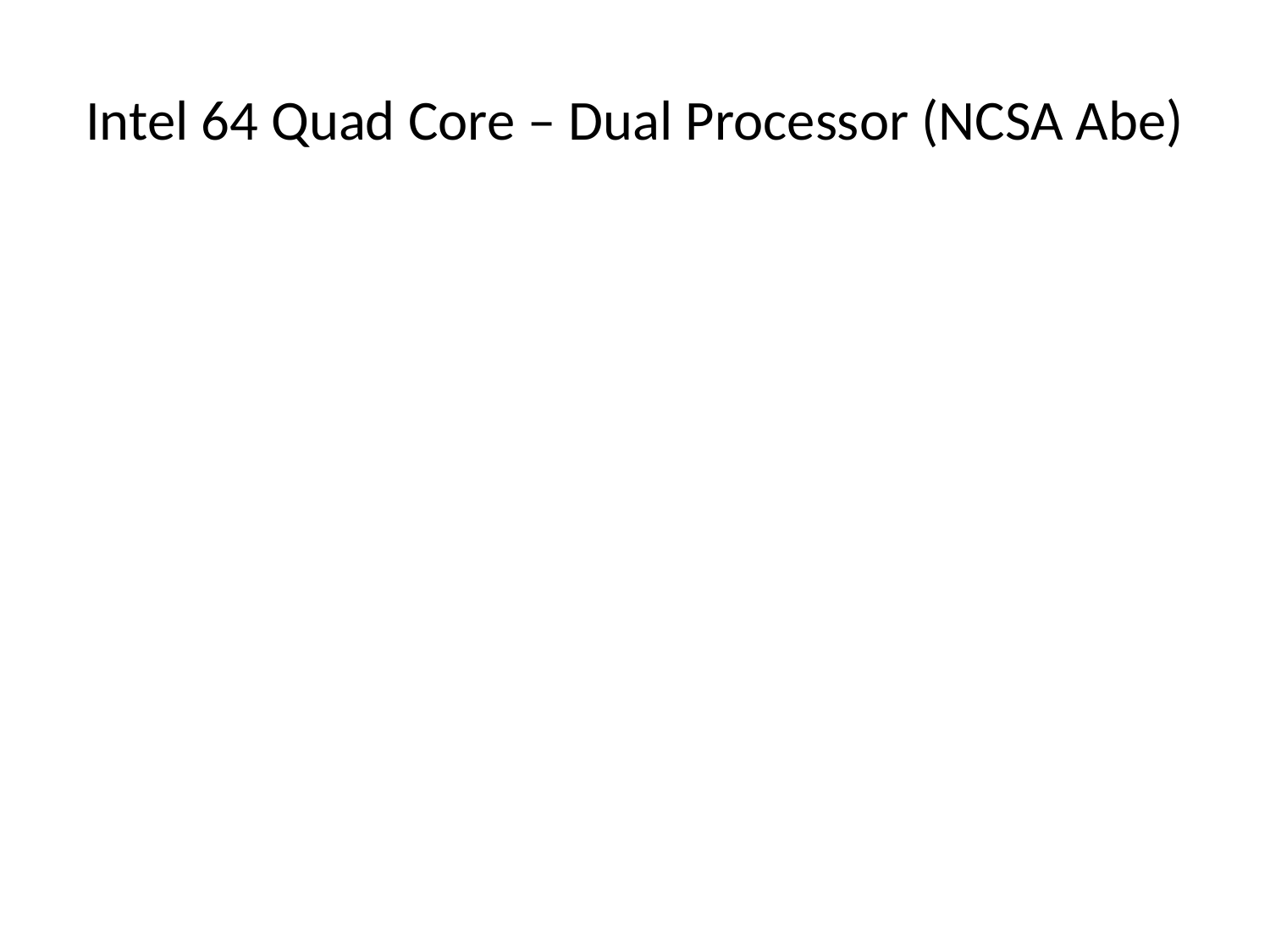

# Intel 64 Quad Core – Dual Processor (NCSA Abe)